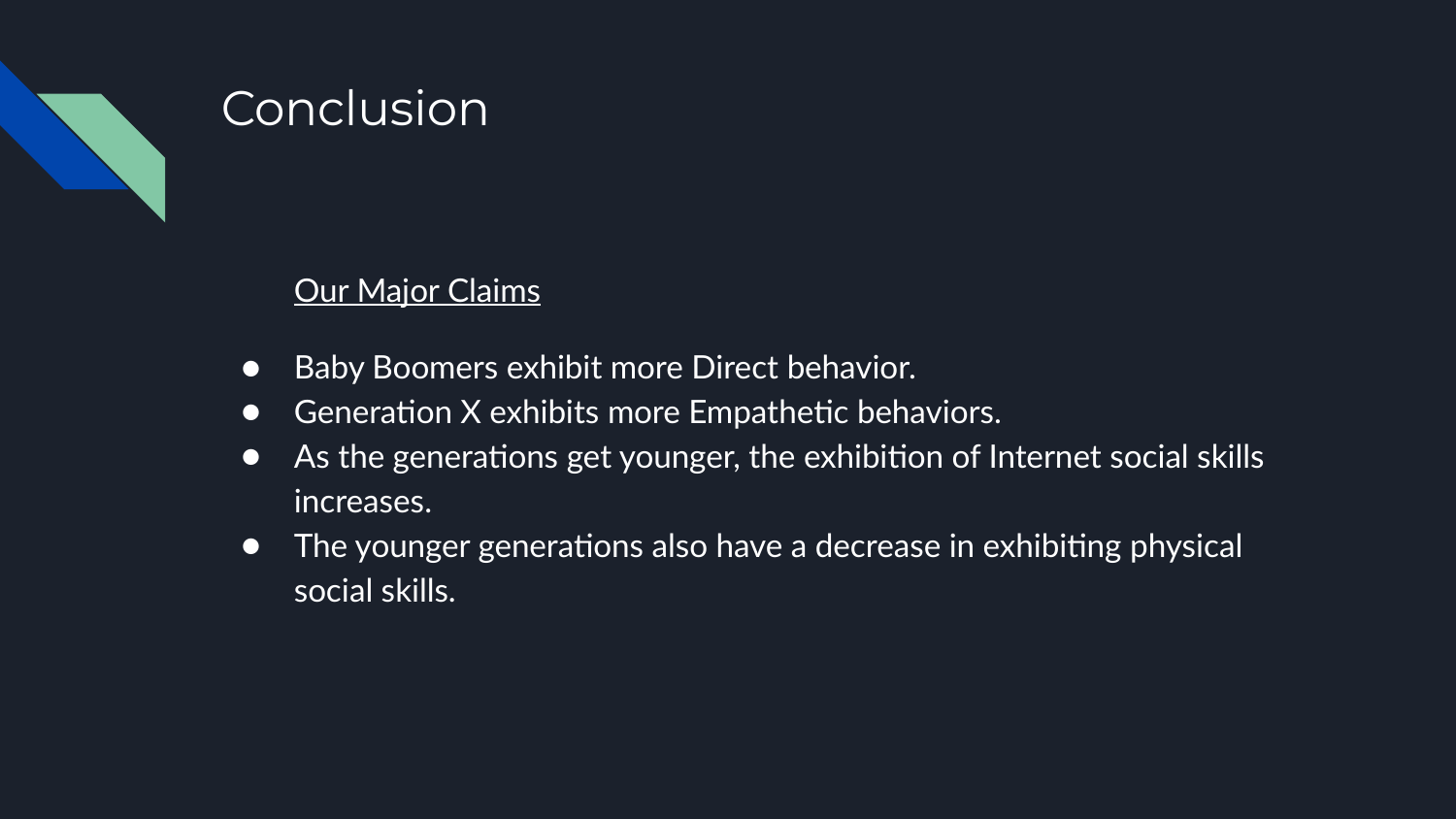

# Conclusion
Our Major Claims
Baby Boomers exhibit more Direct behavior.
Generation X exhibits more Empathetic behaviors.
As the generations get younger, the exhibition of Internet social skills increases.
The younger generations also have a decrease in exhibiting physical social skills.